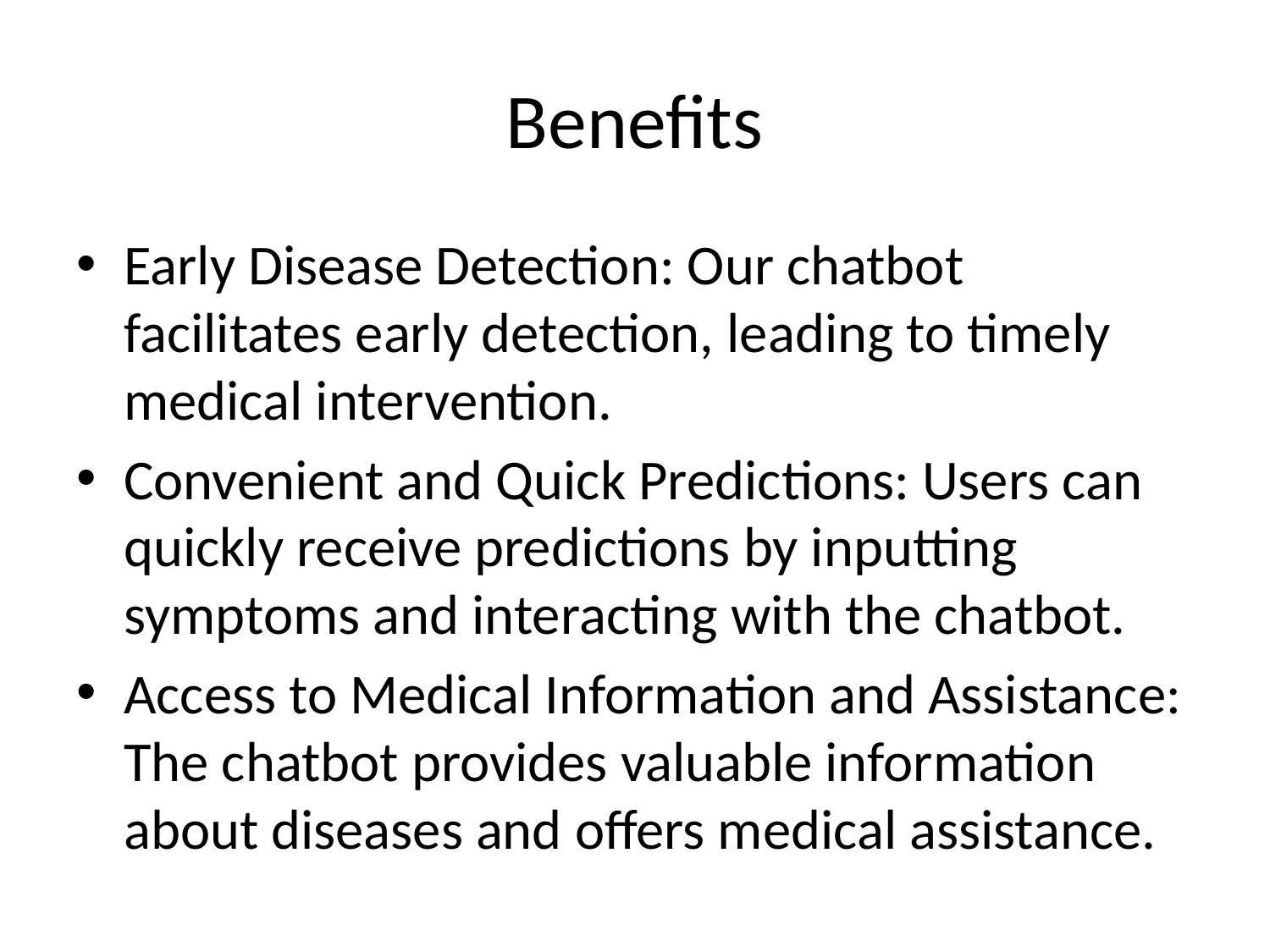

# Benefits
Early Disease Detection: Our chatbot facilitates early detection, leading to timely medical intervention.
Convenient and Quick Predictions: Users can quickly receive predictions by inputting symptoms and interacting with the chatbot.
Access to Medical Information and Assistance: The chatbot provides valuable information about diseases and offers medical assistance.